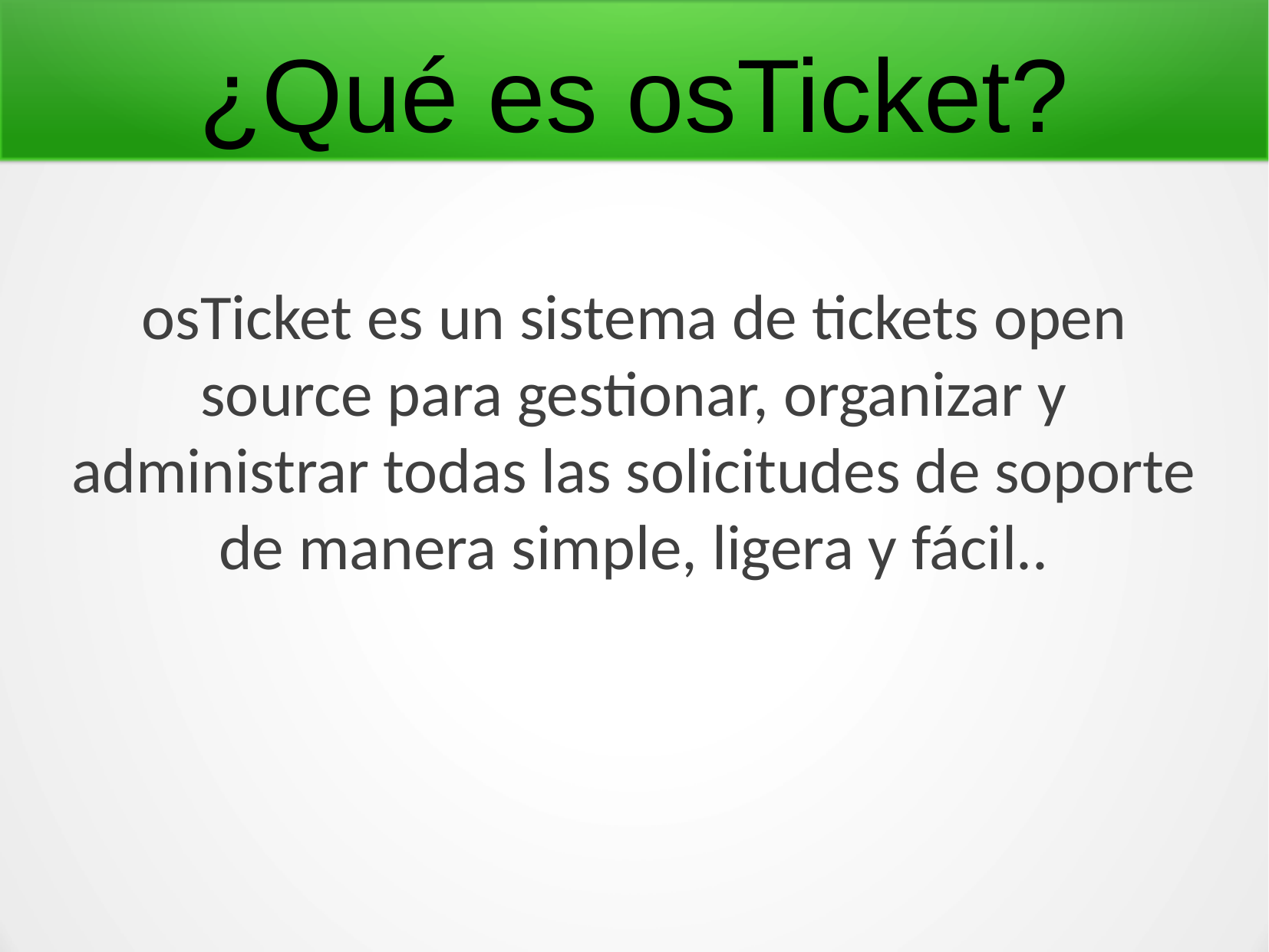

¿Qué es osTicket?
osTicket es un sistema de tickets open source para gestionar, organizar y administrar todas las solicitudes de soporte de manera simple, ligera y fácil..